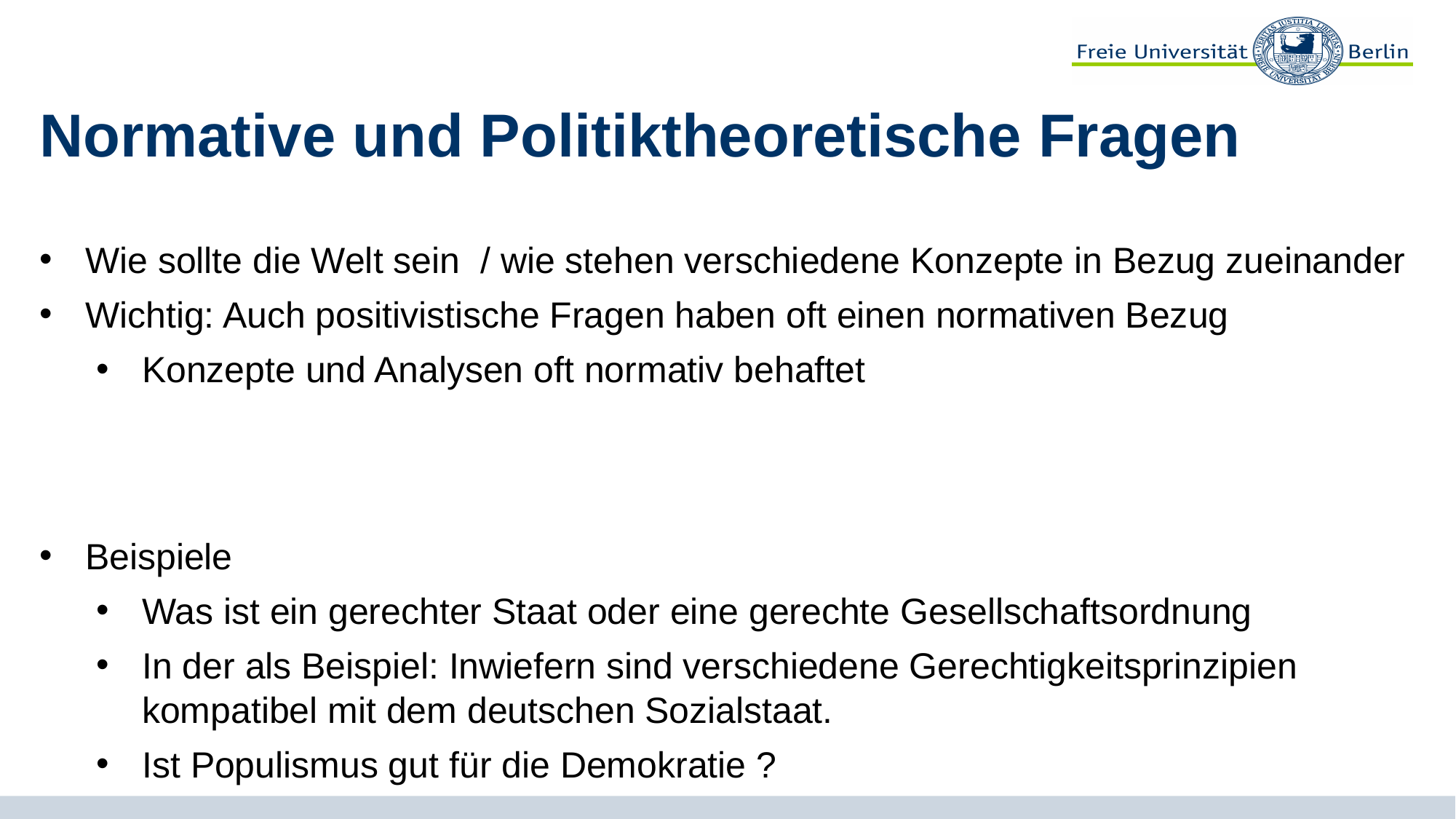

# Normative und Politiktheoretische Fragen

Wie sollte die Welt sein  / wie stehen verschiedene Konzepte in Bezug zueinander
Wichtig: Auch positivistische Fragen haben oft einen normativen Bezug
Konzepte und Analysen oft normativ behaftet

Beispiele
Was ist ein gerechter Staat oder eine gerechte Gesellschaftsordnung
In der als Beispiel: Inwiefern sind verschiedene Gerechtigkeitsprinzipien kompatibel mit dem deutschen Sozialstaat.
Ist Populismus gut für die Demokratie ?